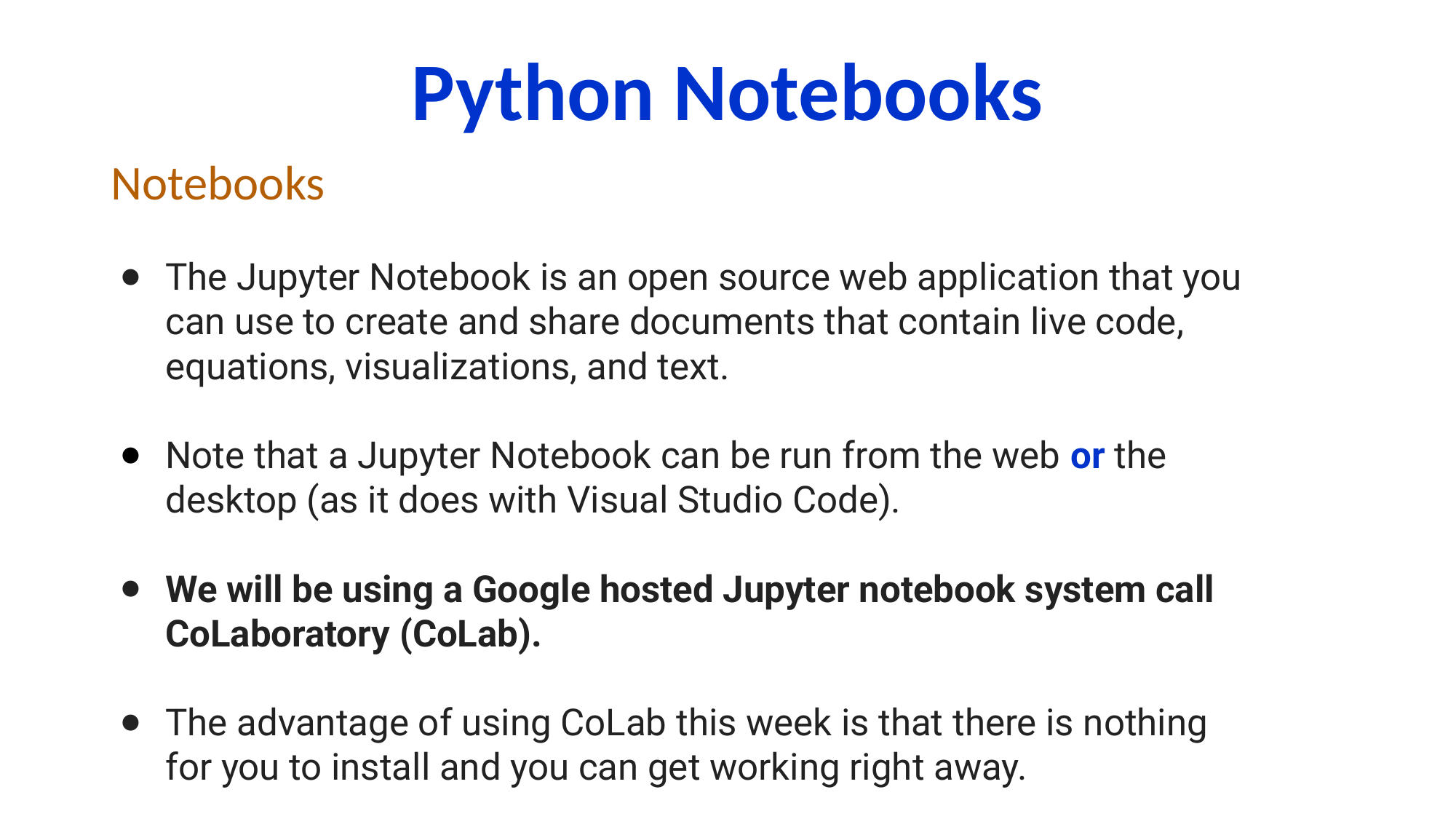

# Python Notebooks
Notebooks

The Jupyter Notebook is an open source web application that you can use to create and share documents that contain live code, equations, visualizations, and text.

Note that a Jupyter Notebook can be run from the web or the desktop (as it does with Visual Studio Code).

We will be using a Google hosted Jupyter notebook system call CoLaboratory (CoLab).

The advantage of using CoLab this week is that there is nothing for you to install and you can get working right away.